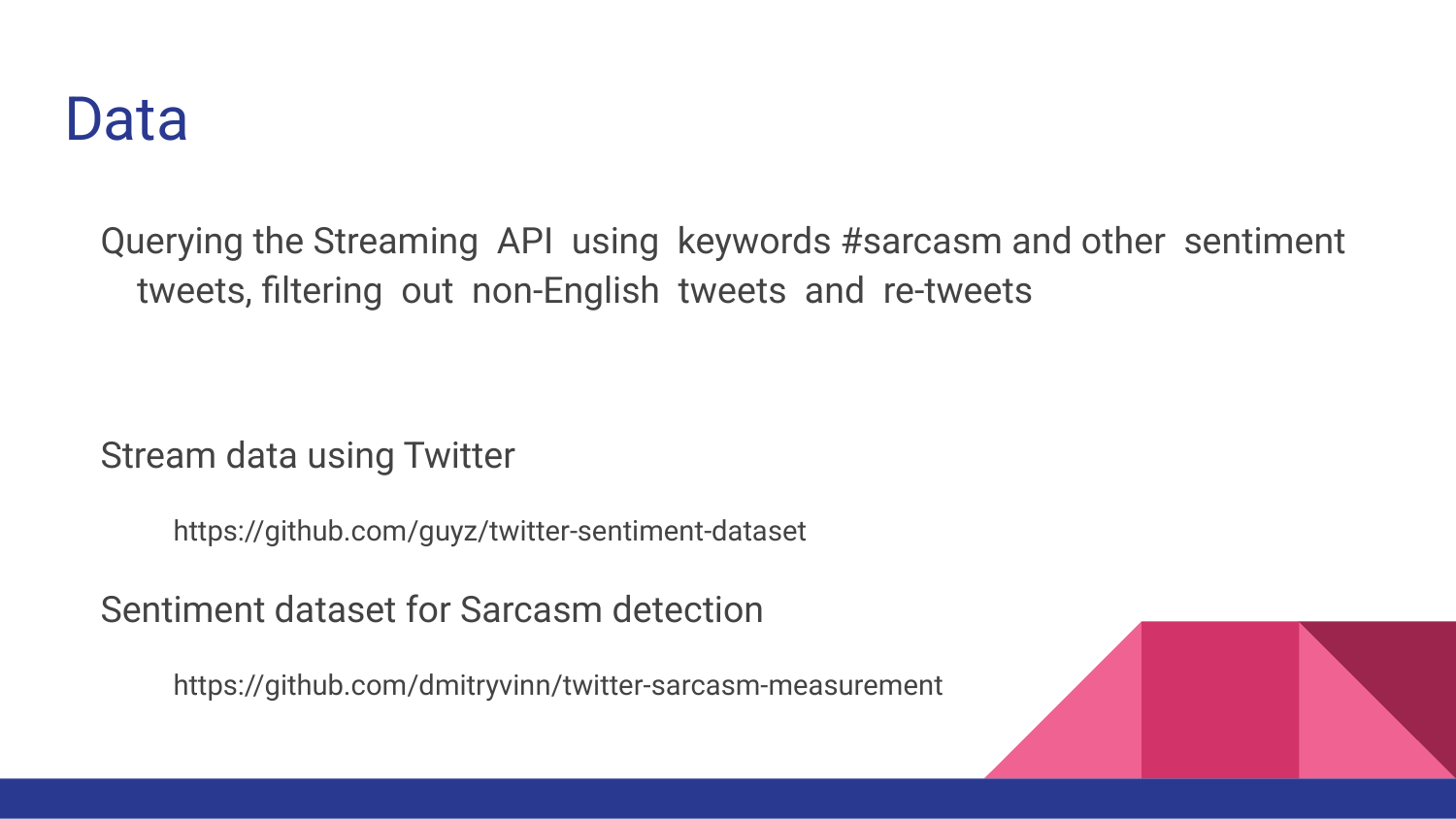

# Data
Querying the Streaming  API  using  keywords #sarcasm and other  sentiment tweets, filtering  out  non-English  tweets  and  re-tweets

Stream data using Twitter
https://github.com/guyz/twitter-sentiment-dataset
Sentiment dataset for Sarcasm detection
https://github.com/dmitryvinn/twitter-sarcasm-measurement